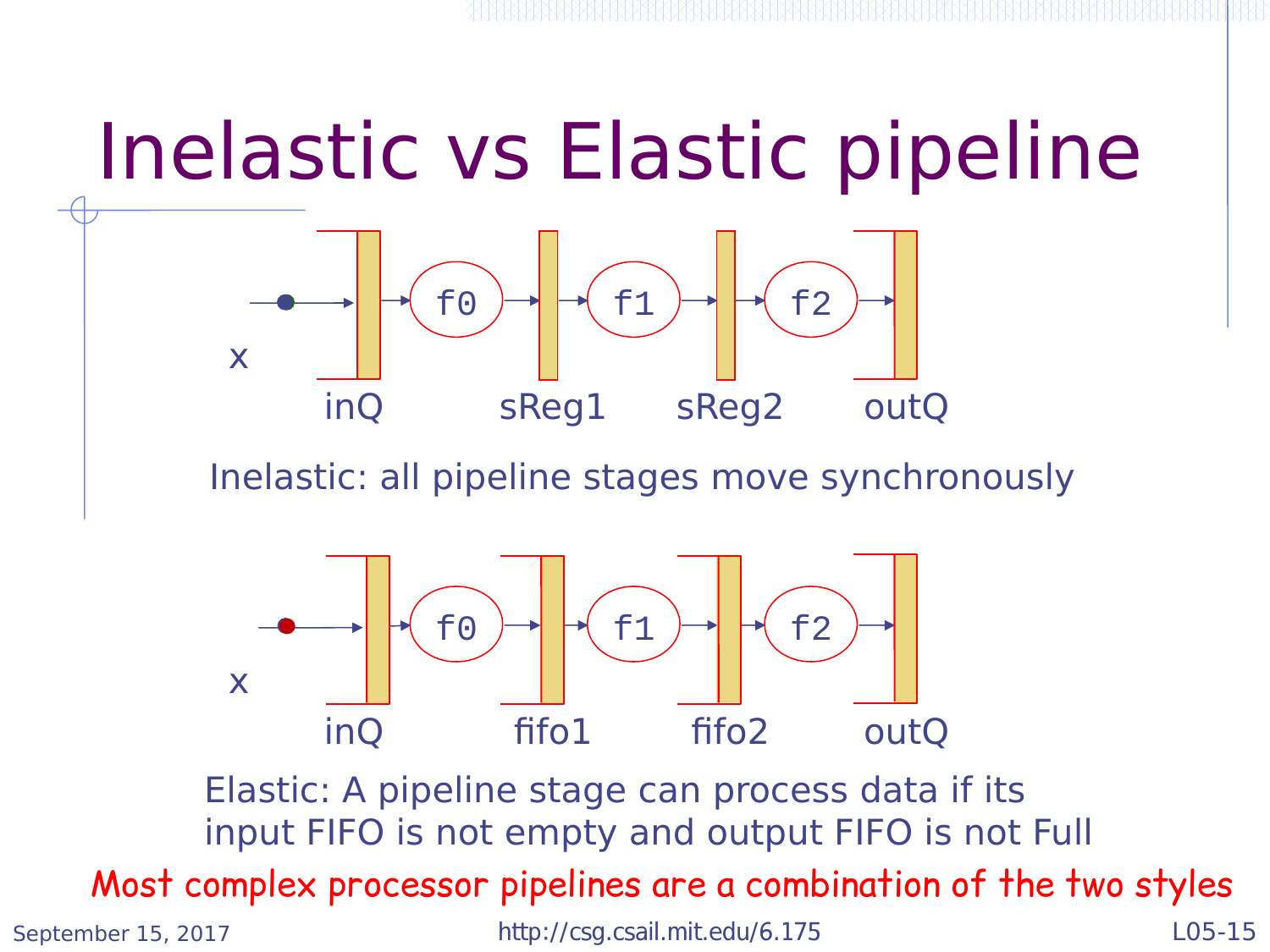

# Inelastic vs Elastic pipeline

f0

f1

f2

x
inQ
sReg1
sReg2
outQ

Inelastic: all pipeline stages move synchronously

f0

f1

f2

x
inQ
fifo1
fifo2
outQ

Elastic: A pipeline stage can process data if its input FIFO is not empty and output FIFO is not Full
Most complex processor pipelines are a combination of the two styles
September 15, 2017
http://csg.csail.mit.edu/6.175
L05-15